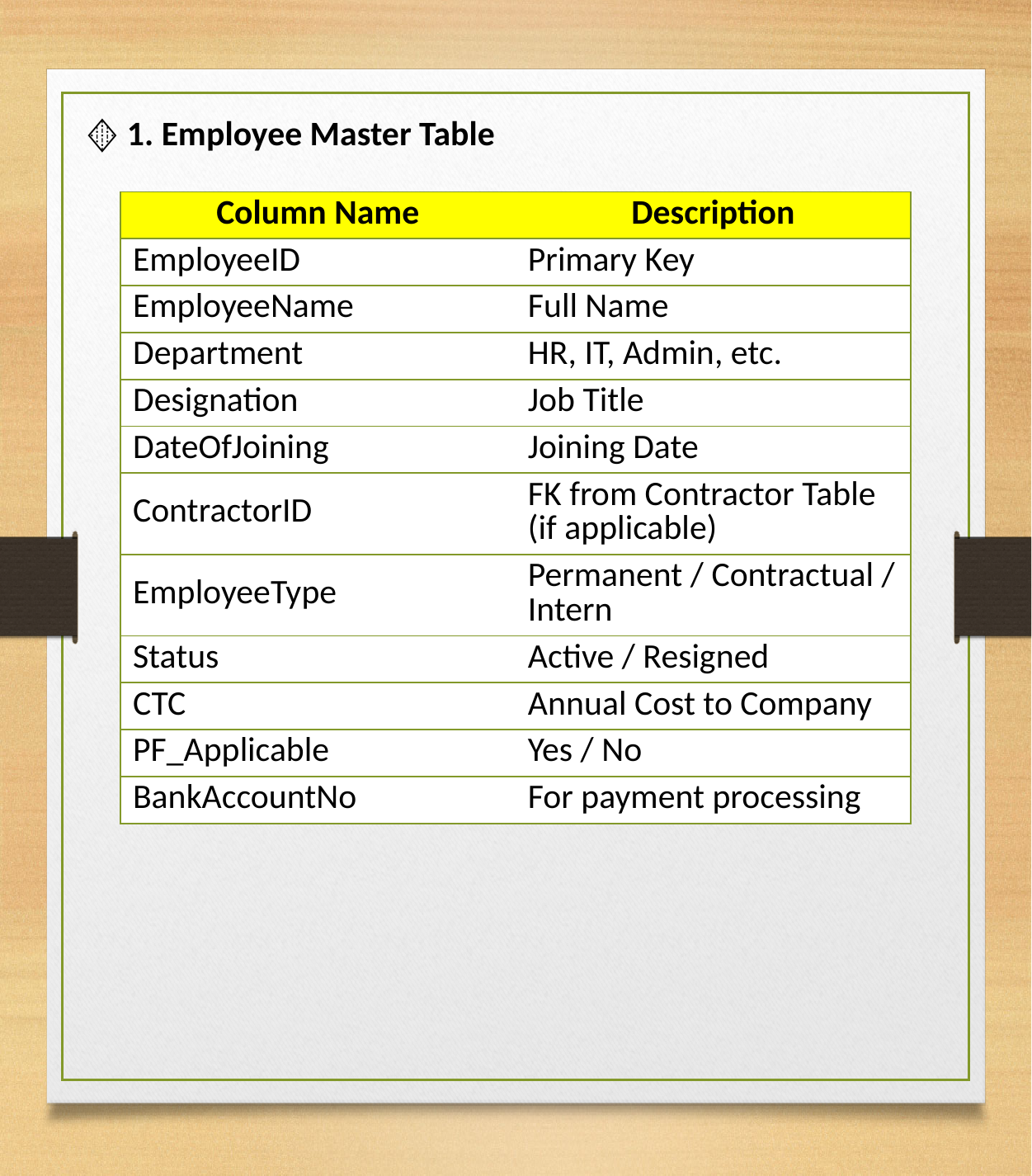

🔶 1. Employee Master Table
| Column Name | Description |
| --- | --- |
| EmployeeID | Primary Key |
| EmployeeName | Full Name |
| Department | HR, IT, Admin, etc. |
| Designation | Job Title |
| DateOfJoining | Joining Date |
| ContractorID | FK from Contractor Table (if applicable) |
| EmployeeType | Permanent / Contractual / Intern |
| Status | Active / Resigned |
| CTC | Annual Cost to Company |
| PF\_Applicable | Yes / No |
| BankAccountNo | For payment processing |